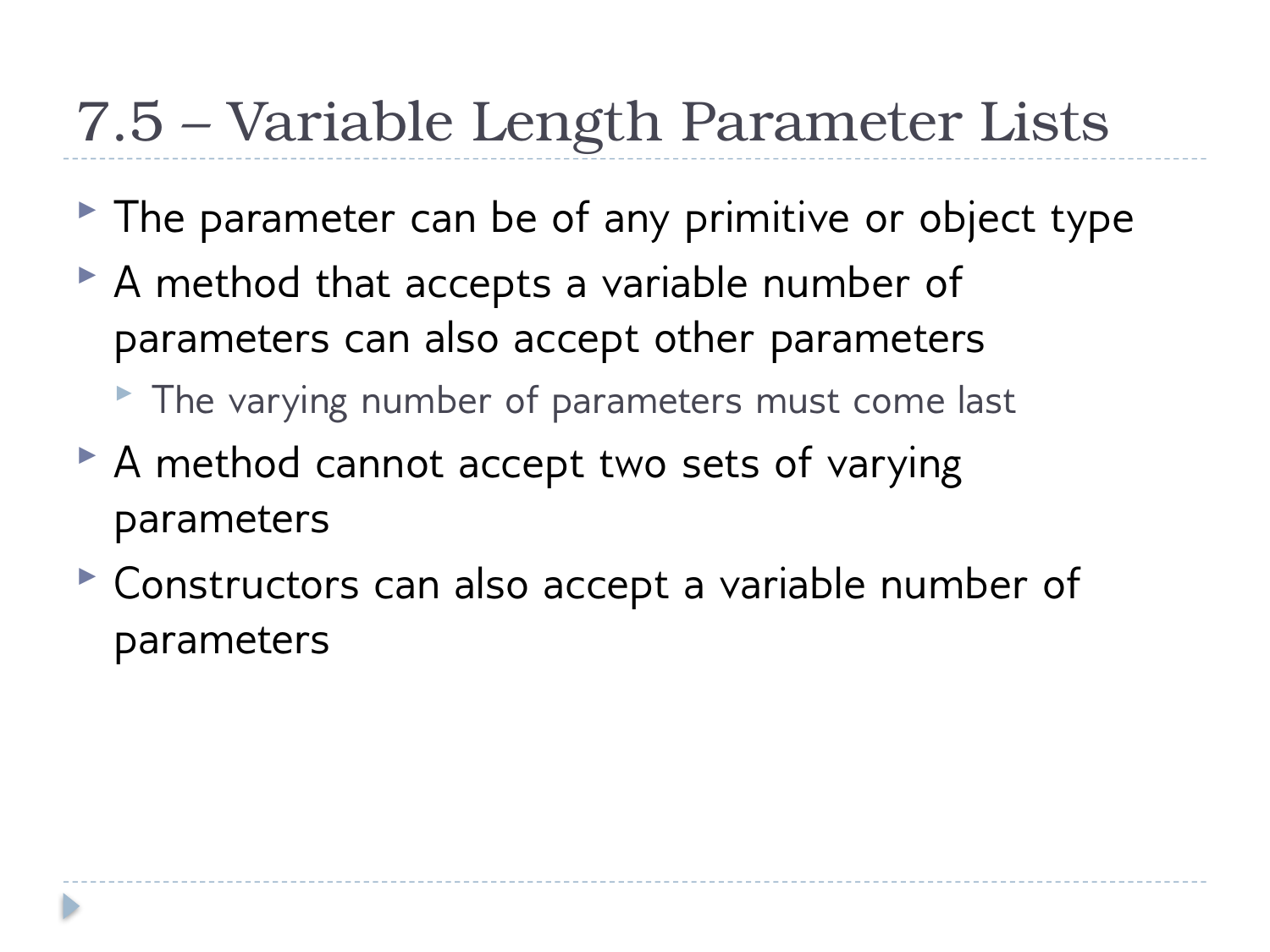

# 7.5 – Variable Length Parameter Lists
The parameter can be of any primitive or object type
A method that accepts a variable number of parameters can also accept other parameters
The varying number of parameters must come last
A method cannot accept two sets of varying parameters
Constructors can also accept a variable number of parameters